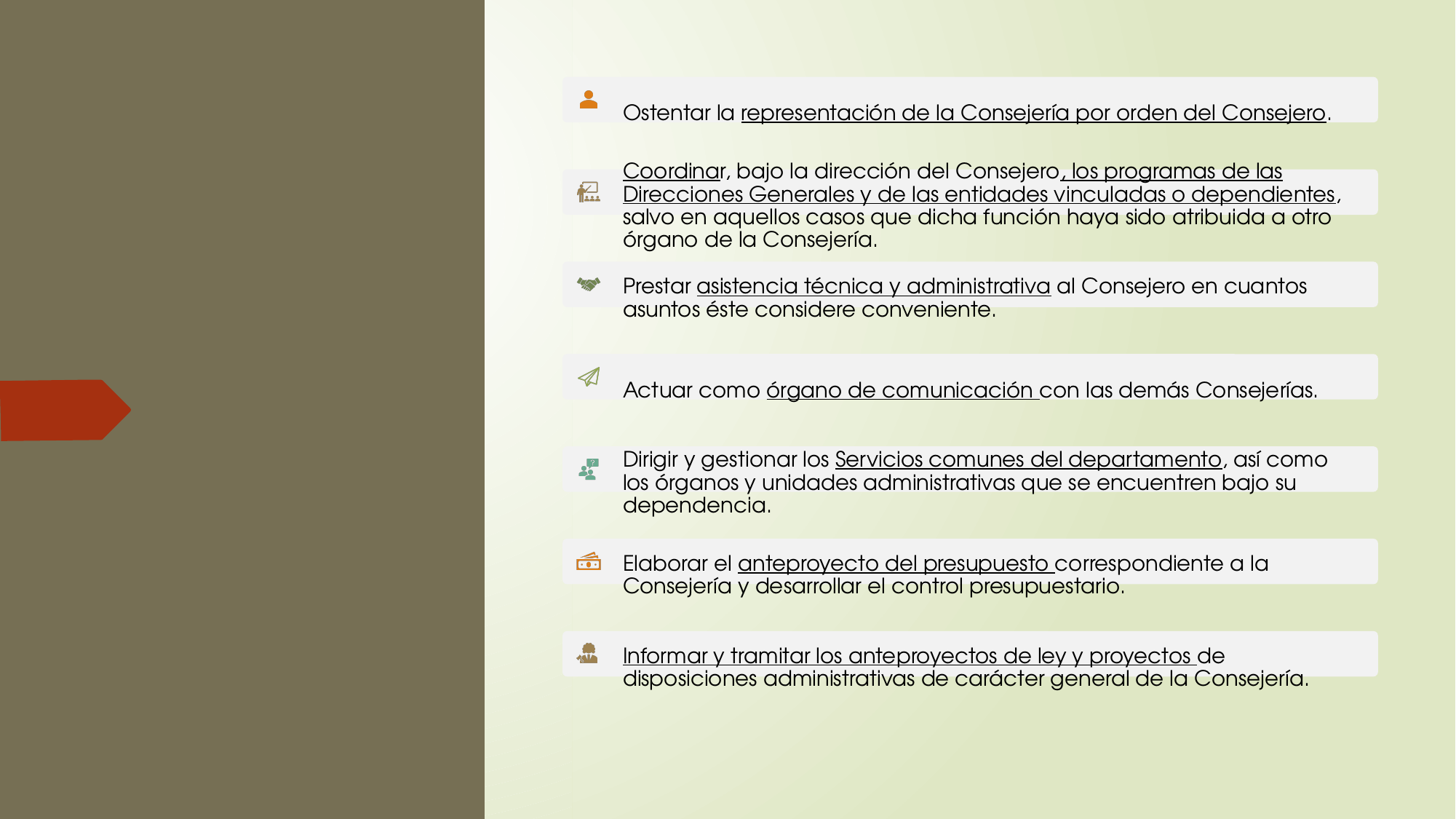

Ostentar la representación de la Consejería por orden del Consejero.
Coordinar, bajo la dirección del Consejero, los programas de las Direcciones Generales y de las entidades vinculadas o dependientes, salvo en aquellos casos que dicha función haya sido atribuida a otro órgano de la Consejería.
Prestar asistencia técnica y administrativa al Consejero en cuantos asuntos éste considere conveniente.
Actuar como órgano de comunicación con las demás Consejerías.
Dirigir y gestionar los Servicios comunes del departamento, así como los órganos y unidades administrativas que se encuentren bajo su dependencia.
Elaborar el anteproyecto del presupuesto correspondiente a la Consejería y desarrollar el control presupuestario.
Informar y tramitar los anteproyectos de ley y proyectos de disposiciones administrativas de carácter general de la Consejería.